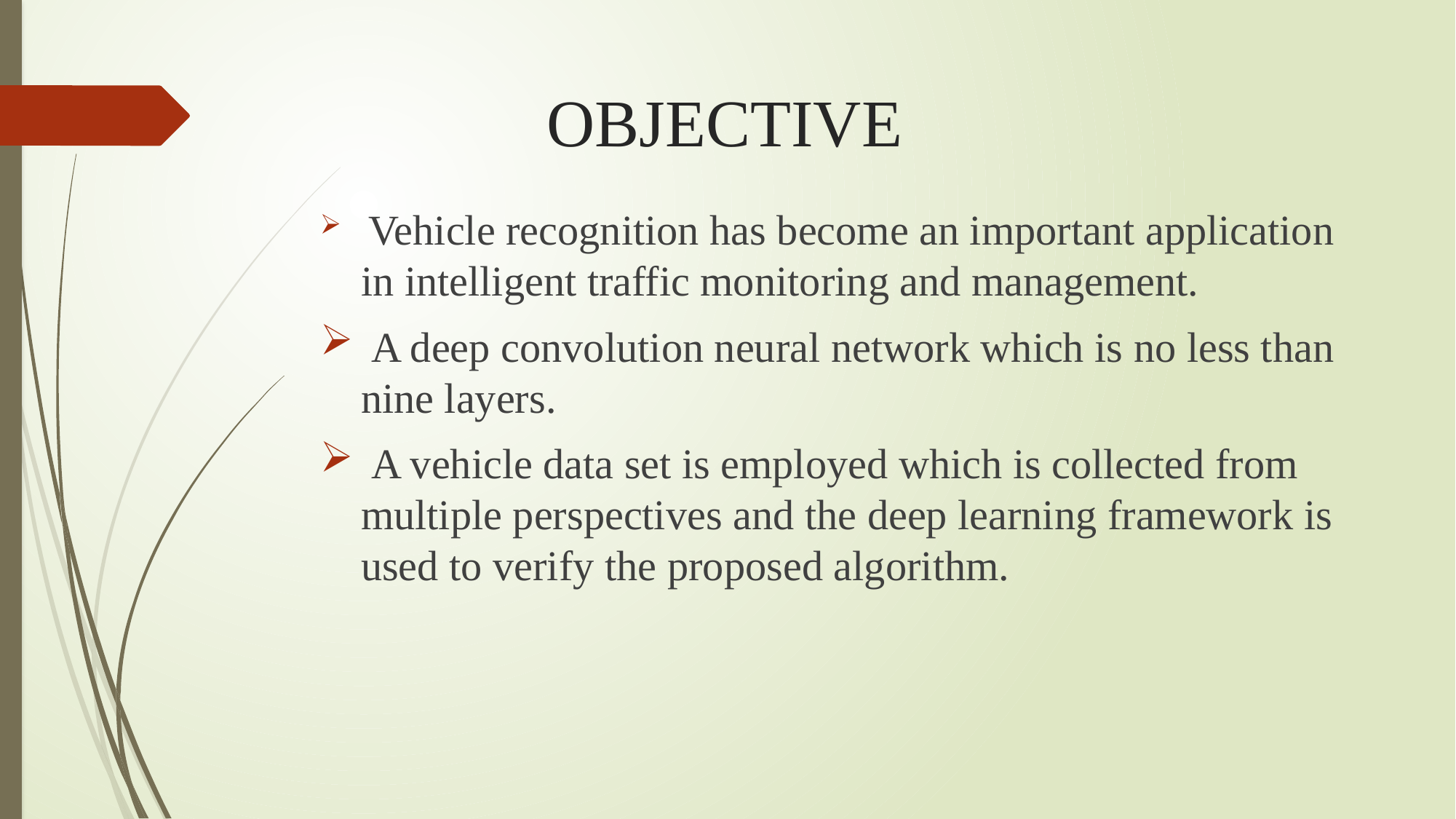

# OBJECTIVE
 Vehicle recognition has become an important application in intelligent traffic monitoring and management.
 A deep convolution neural network which is no less than nine layers.
 A vehicle data set is employed which is collected from multiple perspectives and the deep learning framework is used to verify the proposed algorithm.